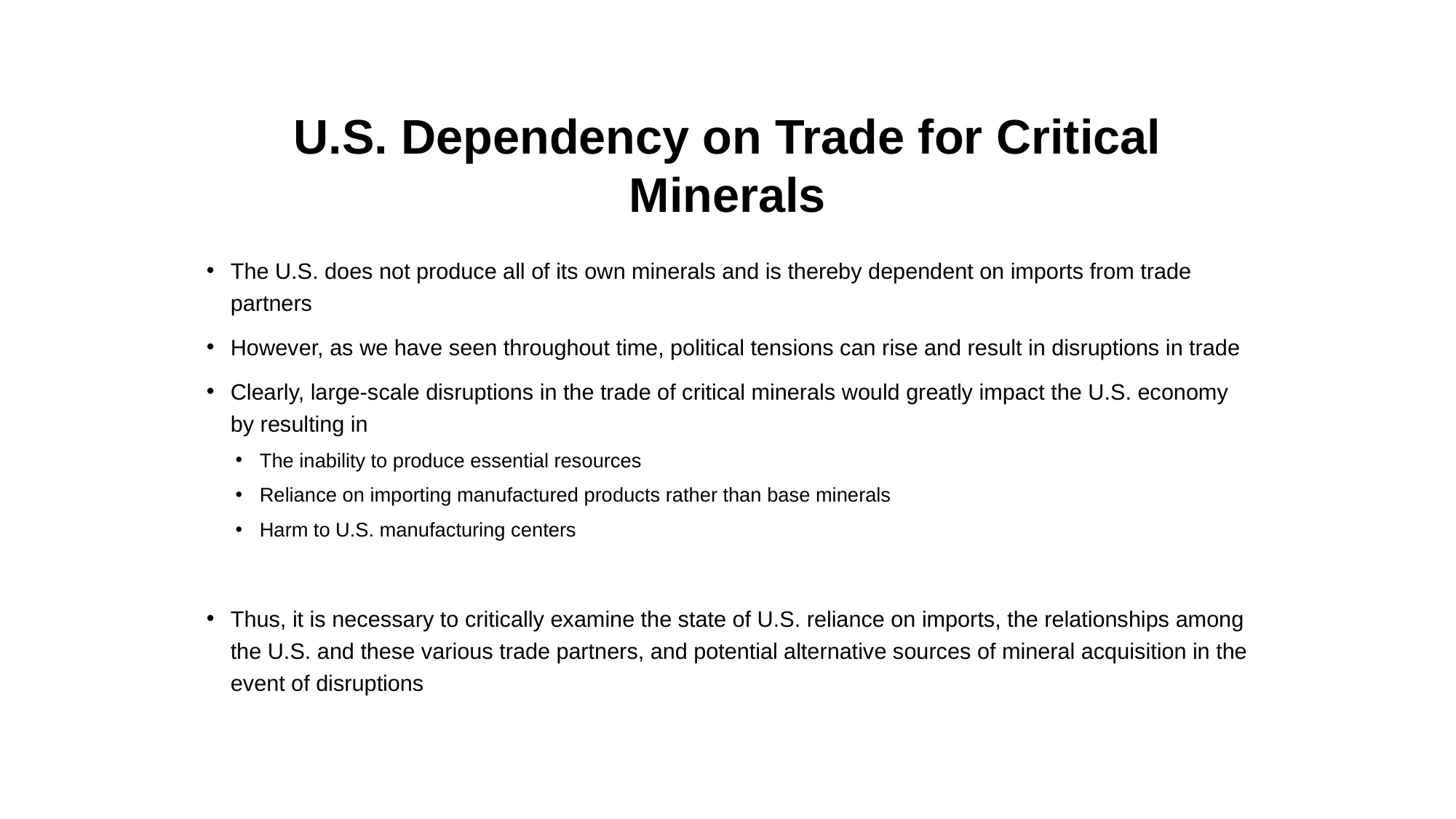

# U.S. Dependency on Trade for Critical Minerals
The U.S. does not produce all of its own minerals and is thereby dependent on imports from trade partners
However, as we have seen throughout time, political tensions can rise and result in disruptions in trade
Clearly, large-scale disruptions in the trade of critical minerals would greatly impact the U.S. economy by resulting in
The inability to produce essential resources
Reliance on importing manufactured products rather than base minerals
Harm to U.S. manufacturing centers

Thus, it is necessary to critically examine the state of U.S. reliance on imports, the relationships among the U.S. and these various trade partners, and potential alternative sources of mineral acquisition in the event of disruptions